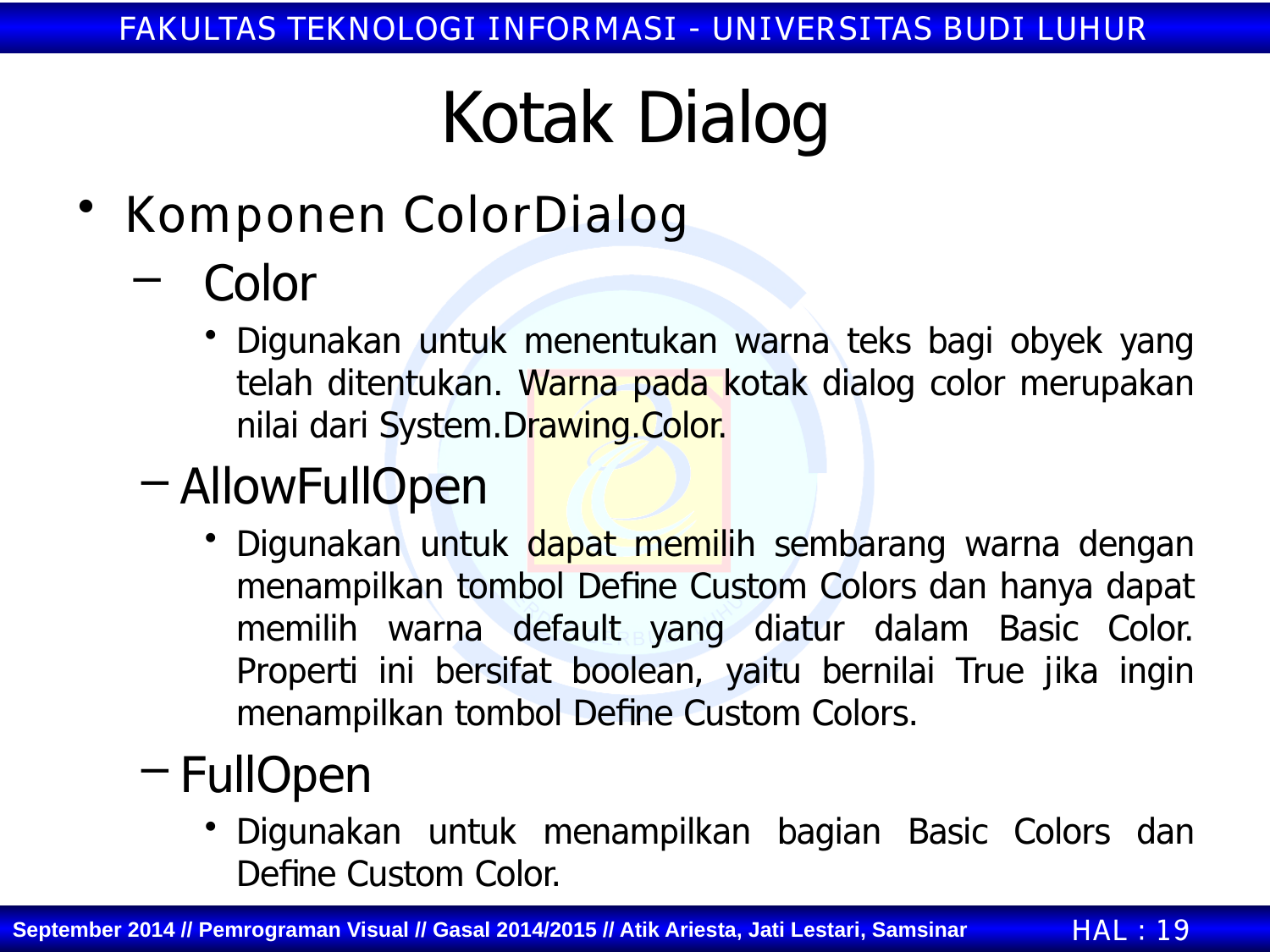

# Kotak Dialog
Komponen ColorDialog
Color
Digunakan untuk menentukan warna teks bagi obyek yang telah ditentukan. Warna pada kotak dialog color merupakan nilai dari System.Drawing.Color.
AllowFullOpen
Digunakan untuk dapat memilih sembarang warna dengan menampilkan tombol Define Custom Colors dan hanya dapat memilih warna default yang diatur dalam Basic Color. Properti ini bersifat boolean, yaitu bernilai True jika ingin menampilkan tombol Define Custom Colors.
FullOpen
Digunakan untuk menampilkan bagian Basic Colors dan Define Custom Color.